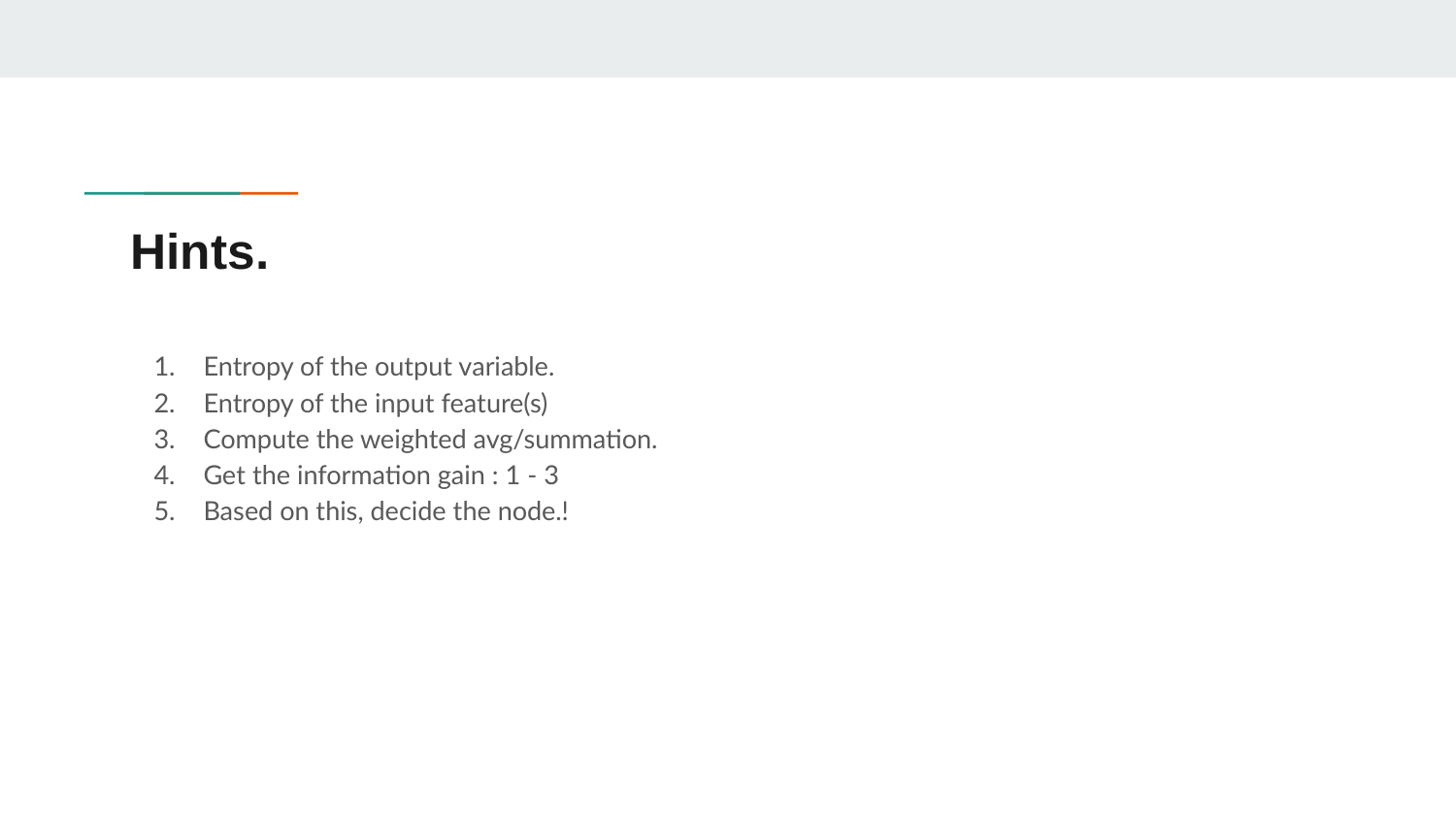

# Hints.
Entropy of the output variable.
Entropy of the input feature(s)
Compute the weighted avg/summation.
Get the information gain : 1 - 3
Based on this, decide the node.!